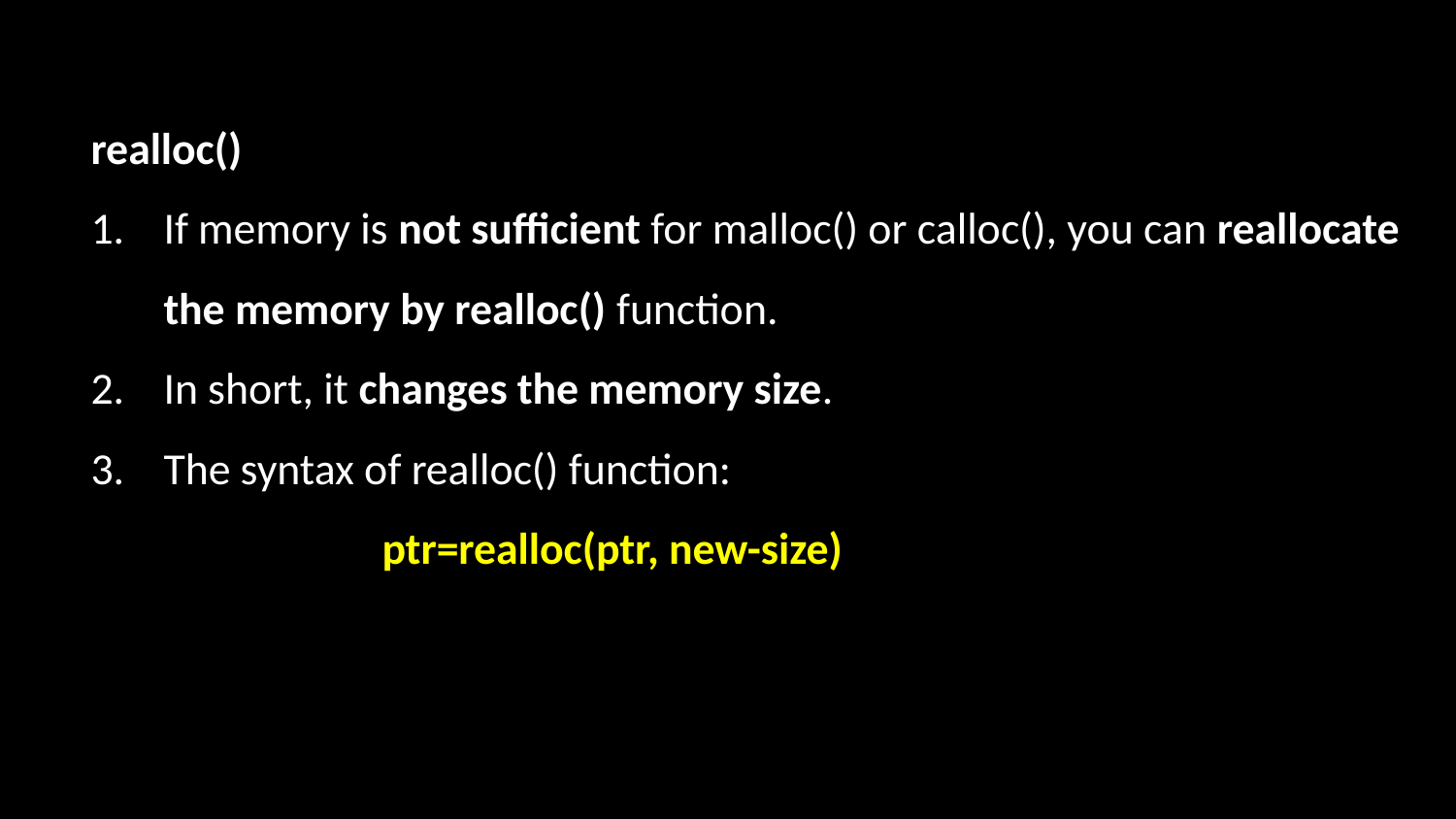

realloc()
If memory is not sufficient for malloc() or calloc(), you can reallocate the memory by realloc() function.
In short, it changes the memory size.
The syntax of realloc() function:
		ptr=realloc(ptr, new-size)